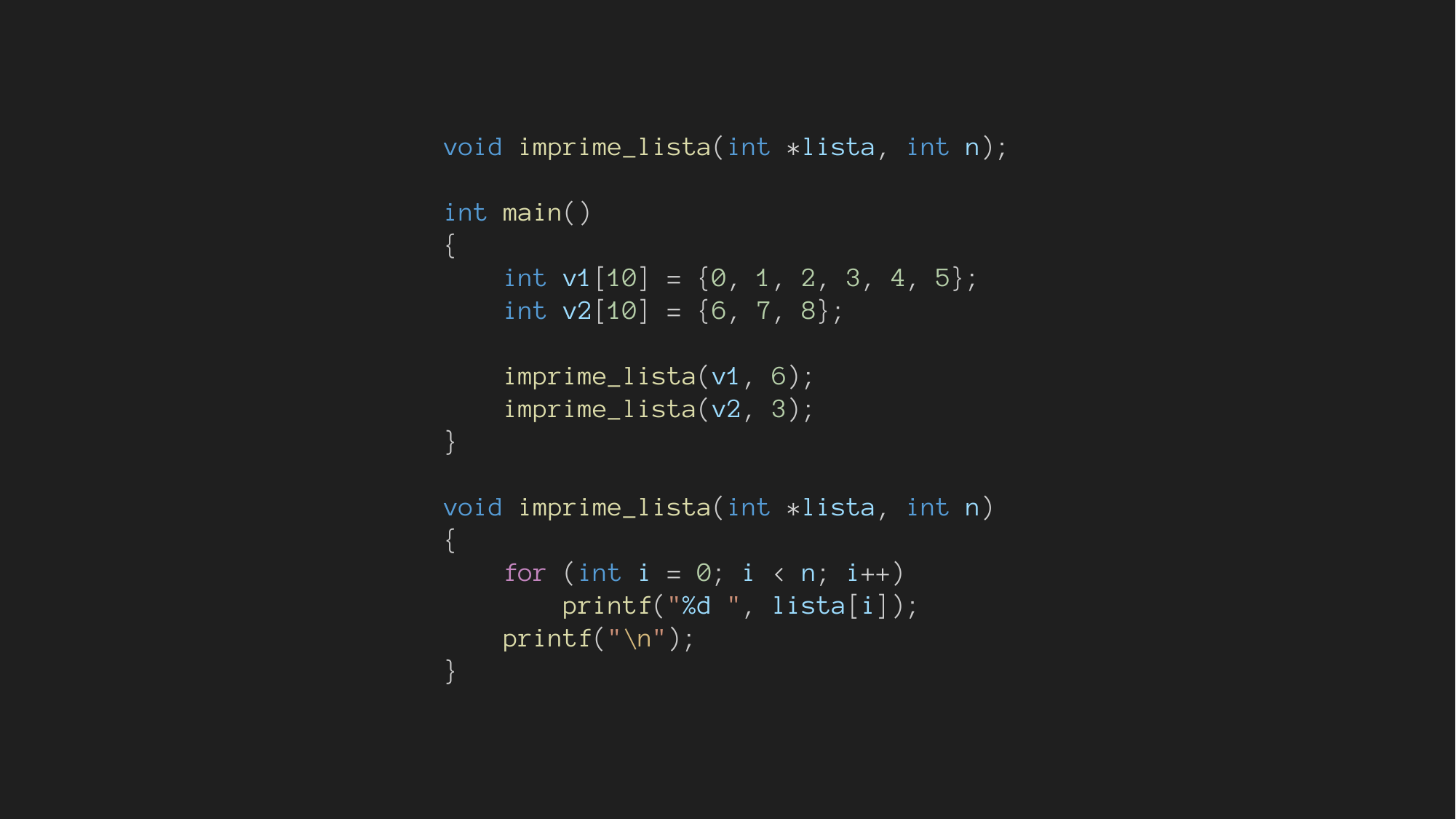

void imprime_lista(int *lista, int n);
int main()
{
    int v1[10] = {0, 1, 2, 3, 4, 5};
    int v2[10] = {6, 7, 8};
    imprime_lista(v1, 6);
    imprime_lista(v2, 3);
}
void imprime_lista(int *lista, int n)
{
    for (int i = 0; i < n; i++)
        printf("%d ", lista[i]);
    printf("\n");
}